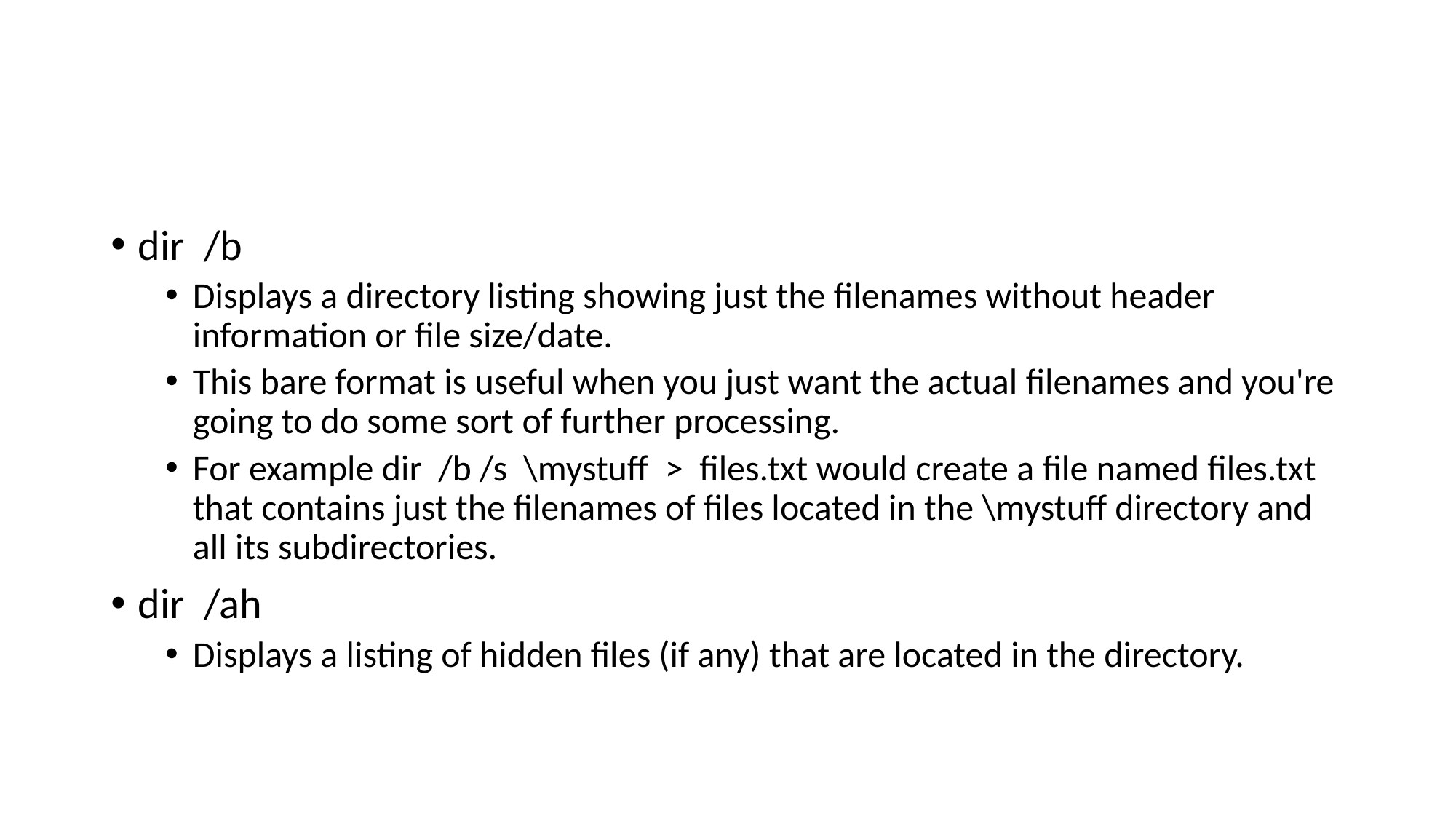

#
dir  /b
Displays a directory listing showing just the filenames without header information or file size/date.
This bare format is useful when you just want the actual filenames and you're going to do some sort of further processing.
For example dir  /b /s  \mystuff  >  files.txt would create a file named files.txt that contains just the filenames of files located in the \mystuff directory and all its subdirectories.
dir  /ah
Displays a listing of hidden files (if any) that are located in the directory.